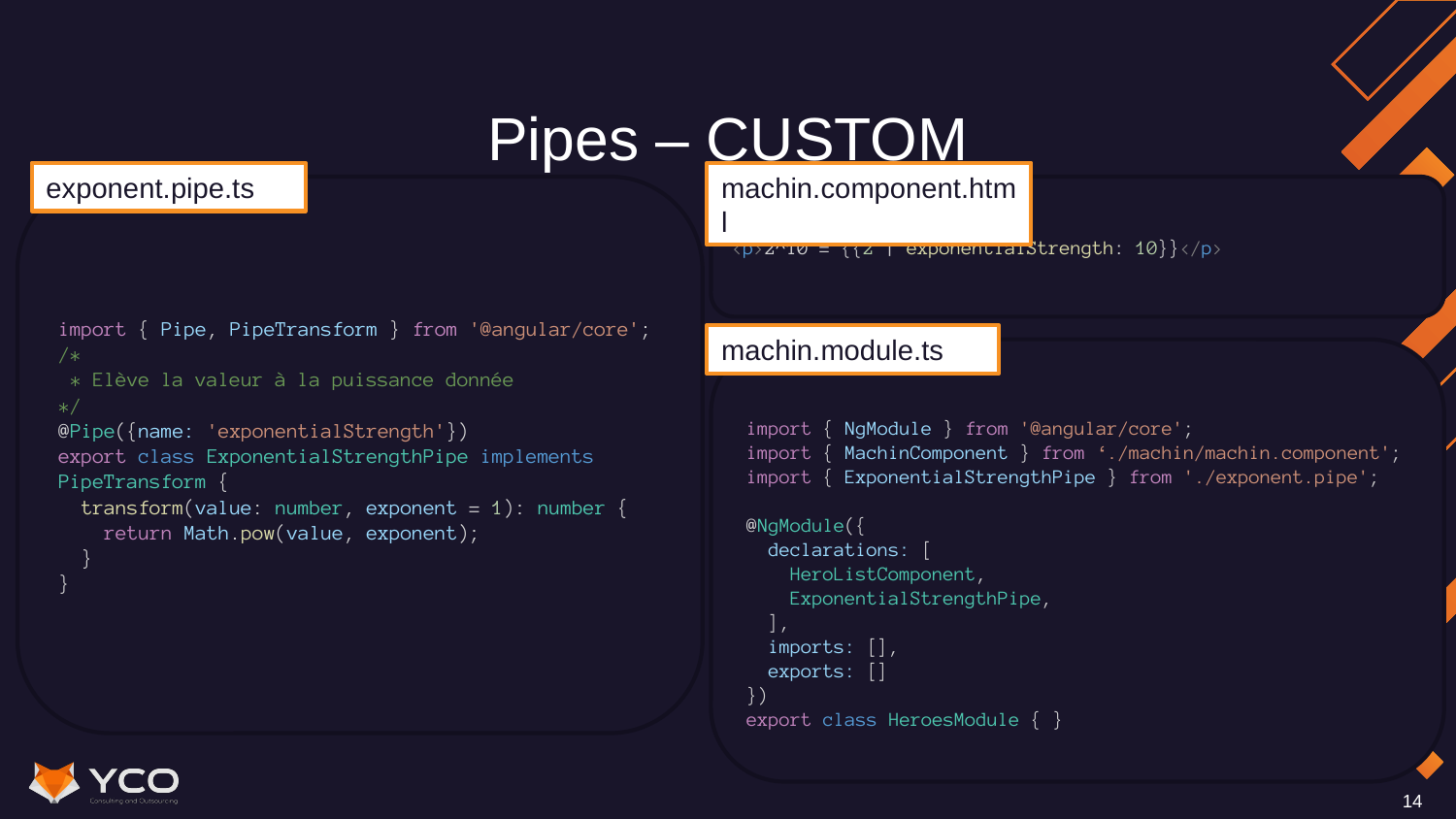

# Pipes – CUSTOM
exponent.pipe.ts
machin.component.html
import { Pipe, PipeTransform } from '@angular/core';
/*
 * Elève la valeur à la puissance donnée
*/
@Pipe({name: 'exponentialStrength'})
export class ExponentialStrengthPipe implements PipeTransform {
  transform(value: number, exponent = 1): number {
    return Math.pow(value, exponent);
  }
}
<p>2^10 = {{2 | exponentialStrength: 10}}</p>
machin.module.ts

import { NgModule } from '@angular/core';
import { MachinComponent } from ‘./machin/machin.component';
import { ExponentialStrengthPipe } from './exponent.pipe';
@NgModule({
  declarations: [
    HeroListComponent,
    ExponentialStrengthPipe,
  ],
  imports: [],
  exports: []
})
export class HeroesModule { }